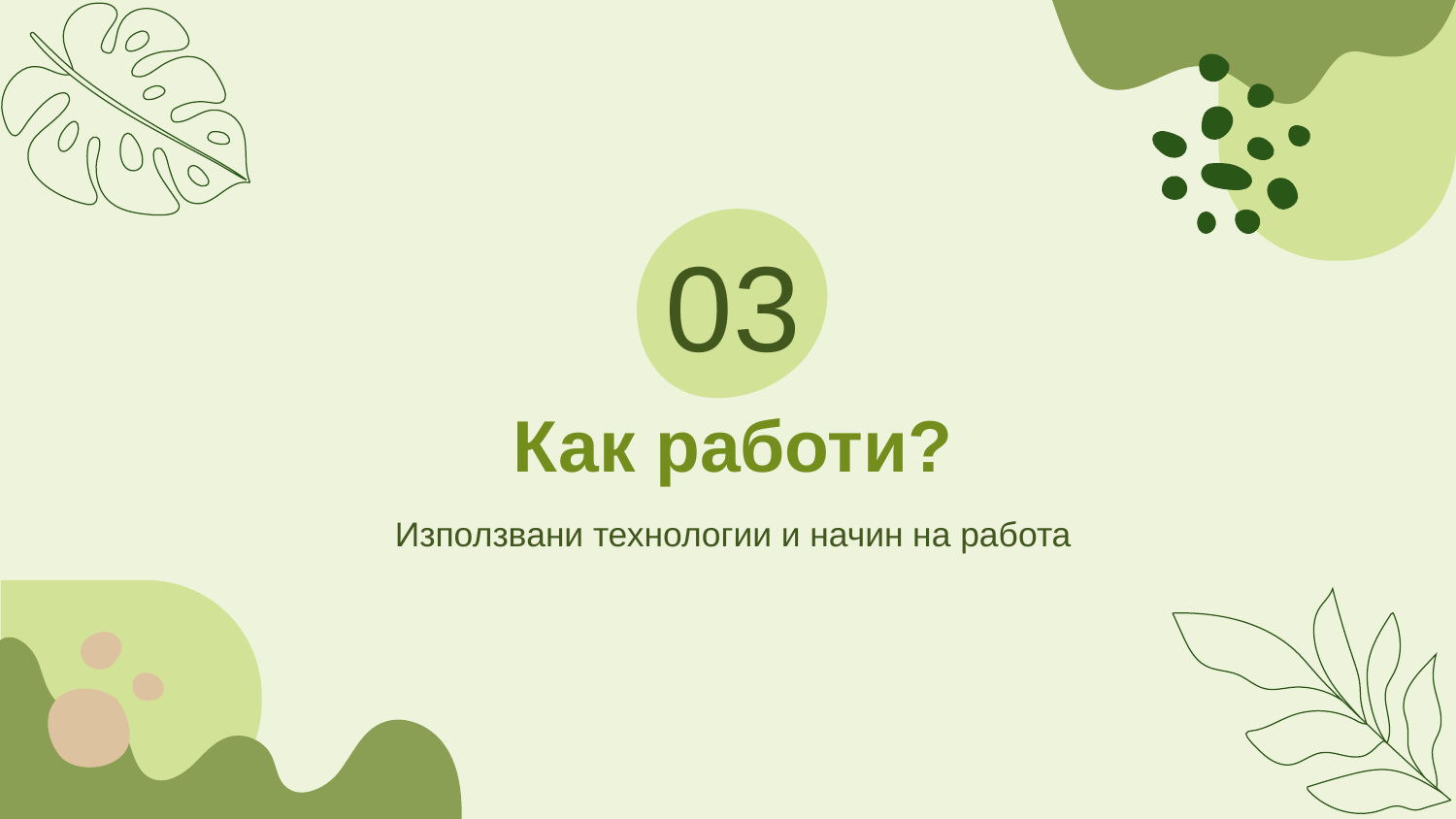

03
# Как работи?
Използвани технологии и начин на работа